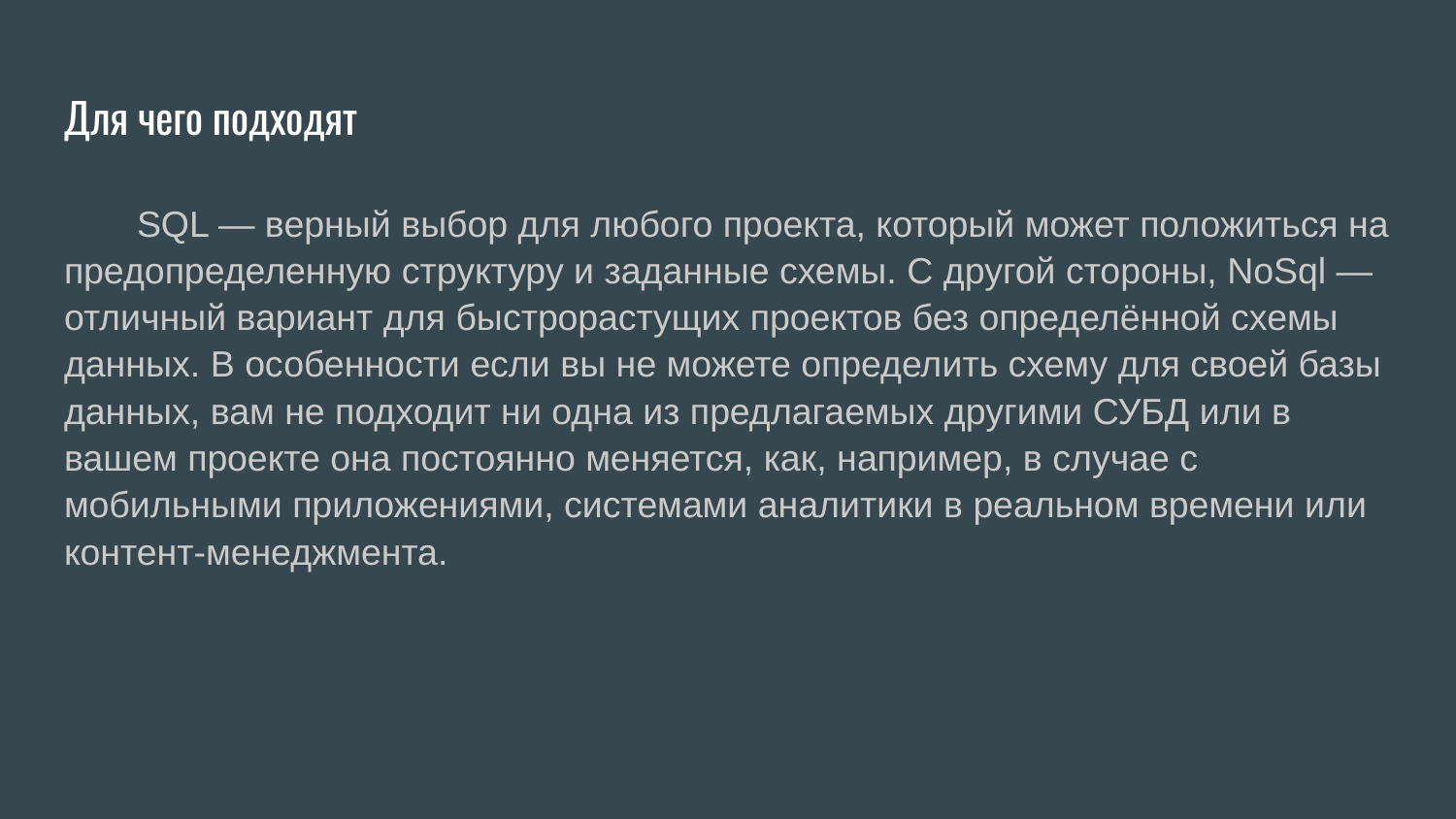

# Для чего подходят
SQL — верный выбор для любого проекта, который может положиться на предопределенную структуру и заданные схемы. С другой стороны, NoSql — отличный вариант для быстрорастущих проектов без определённой схемы данных. В особенности если вы не можете определить схему для своей базы данных, вам не подходит ни одна из предлагаемых другими СУБД или в вашем проекте она постоянно меняется, как, например, в случае с мобильными приложениями, системами аналитики в реальном времени или контент-менеджмента.